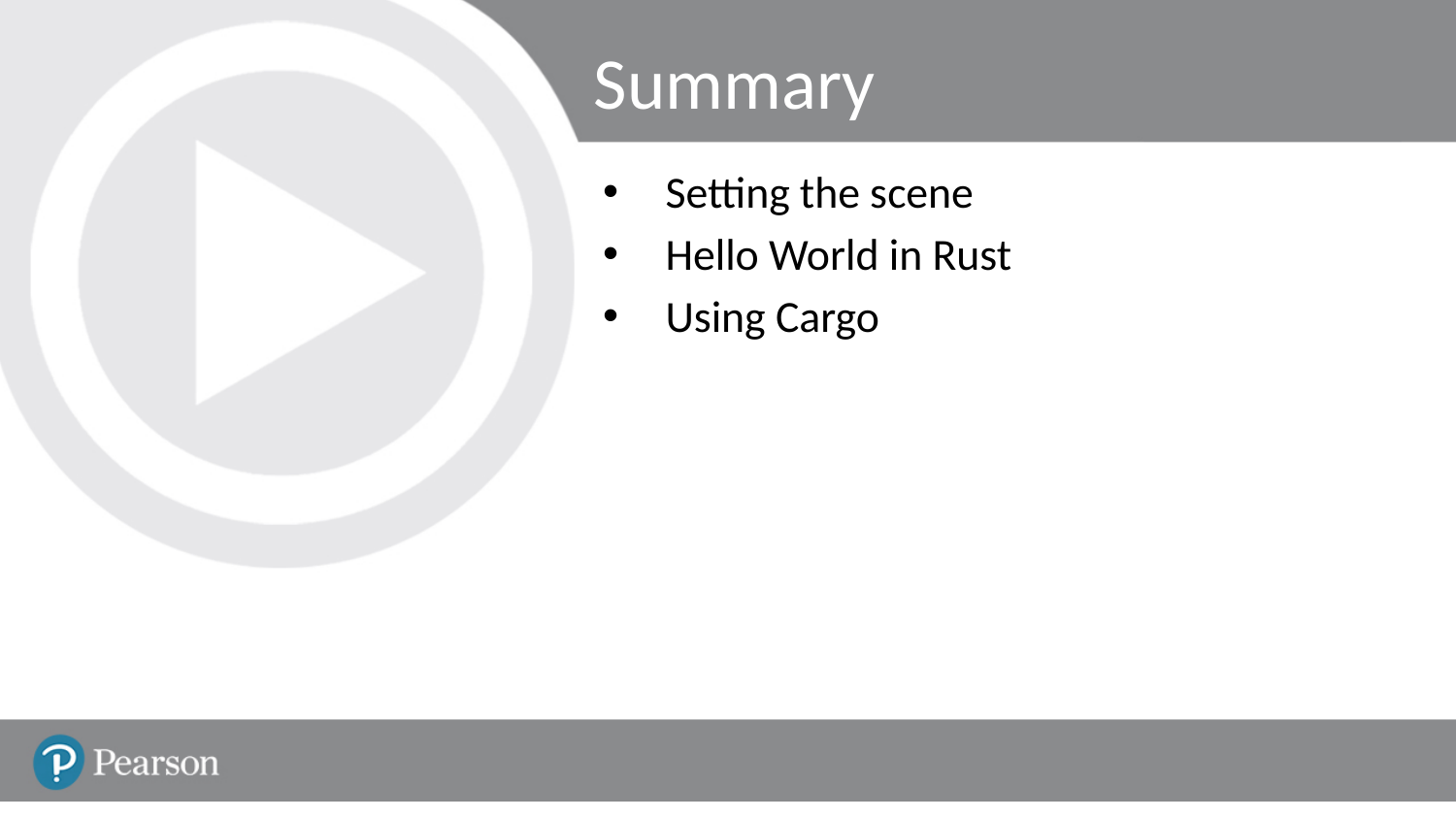

# Summary
Setting the scene
Hello World in Rust
Using Cargo